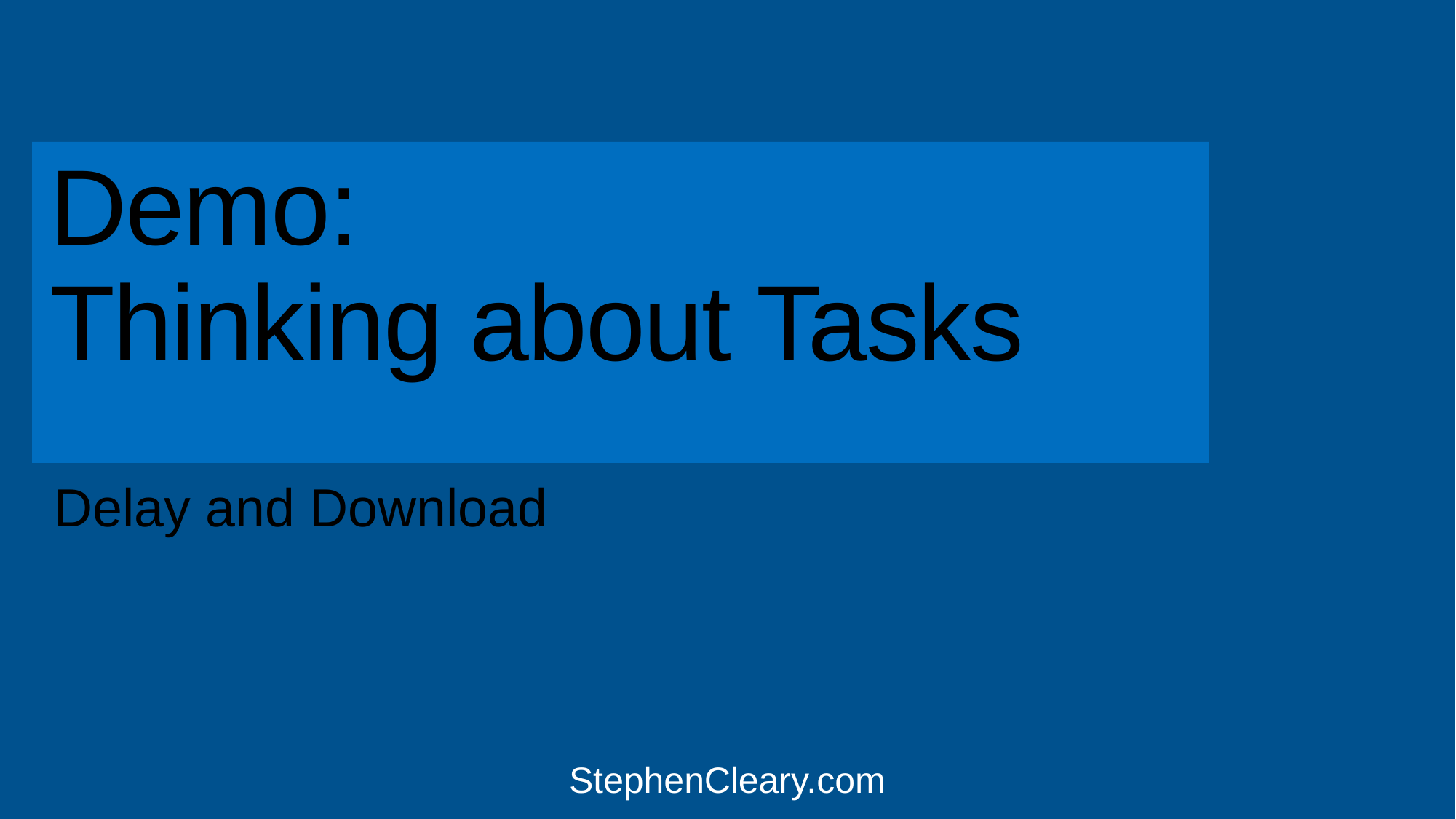

# Demo: Thinking about Tasks
Delay and Download